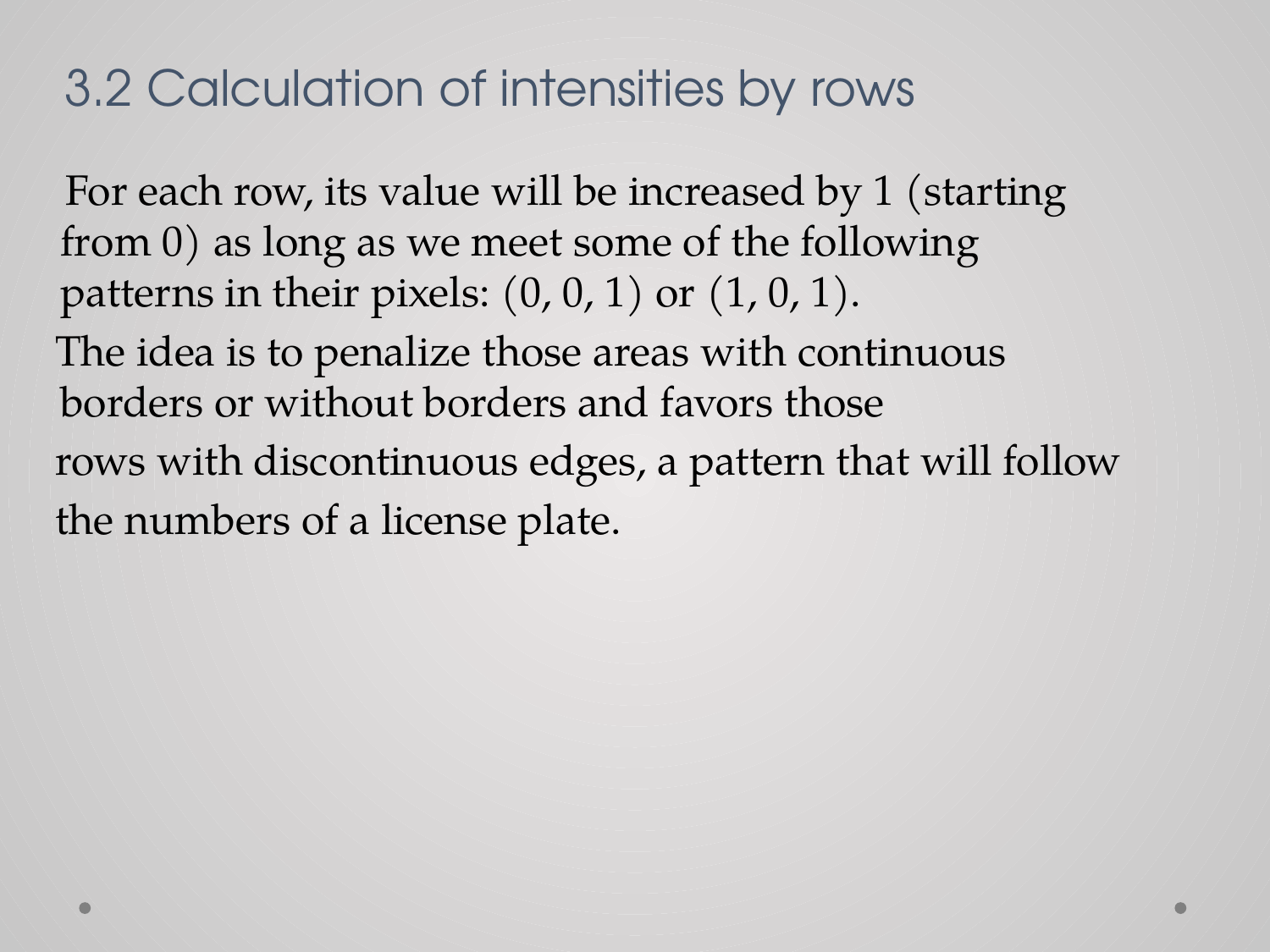

# 3.2 Calculation of intensities by rows
     For each row, its value will be increased by 1 (starting from 0) as long as we meet some of the following patterns in their pixels: (0, 0, 1) or (1, 0, 1).
    The idea is to penalize those areas with continuous borders or without borders and favors those
    rows with discontinuous edges, a pattern that will follow
    the numbers of a license plate.